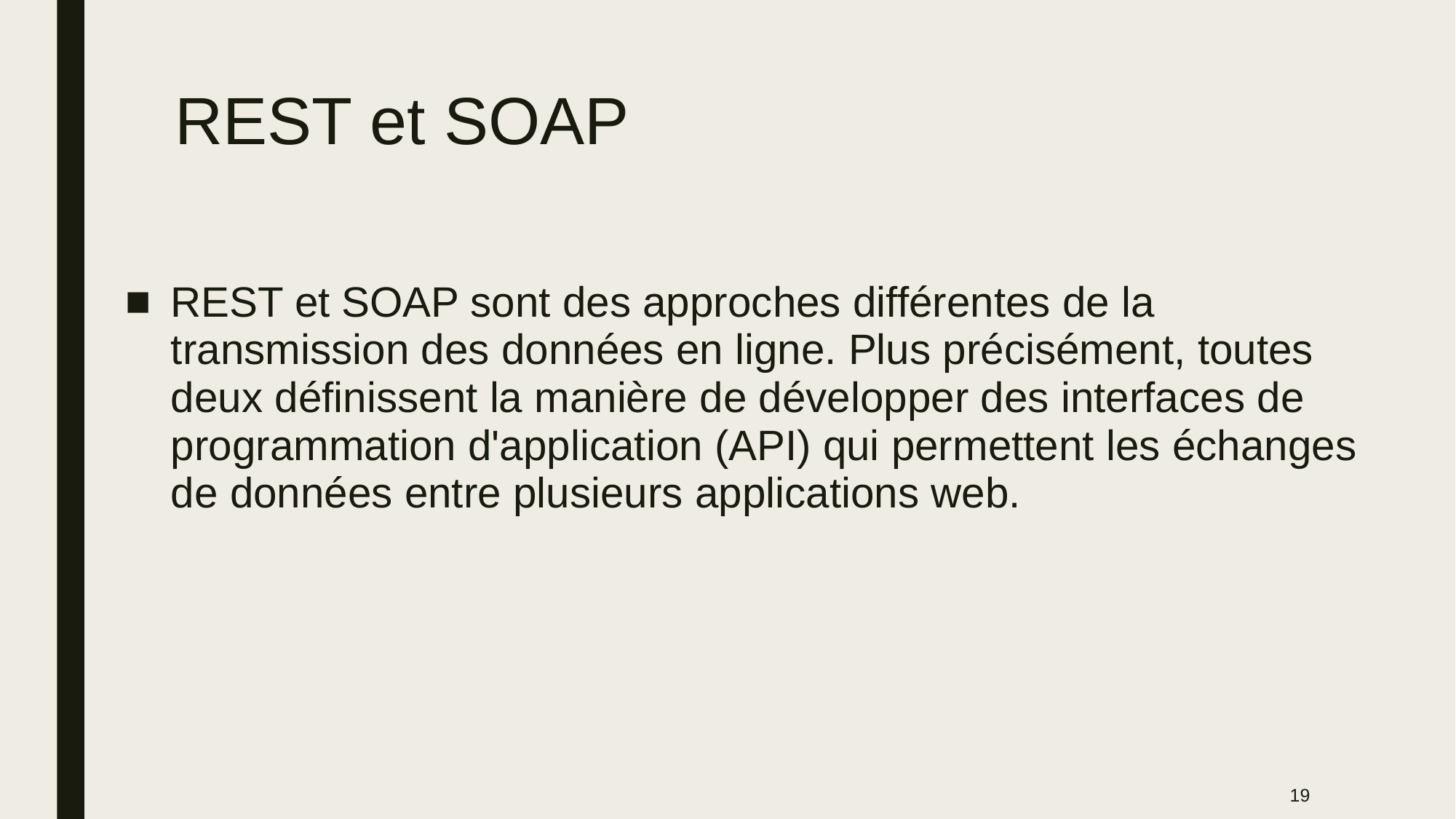

# REST et SOAP
REST et SOAP sont des approches différentes de la transmission des données en ligne. Plus précisément, toutes deux définissent la manière de développer des interfaces de programmation d'application (API) qui permettent les échanges de données entre plusieurs applications web.
19